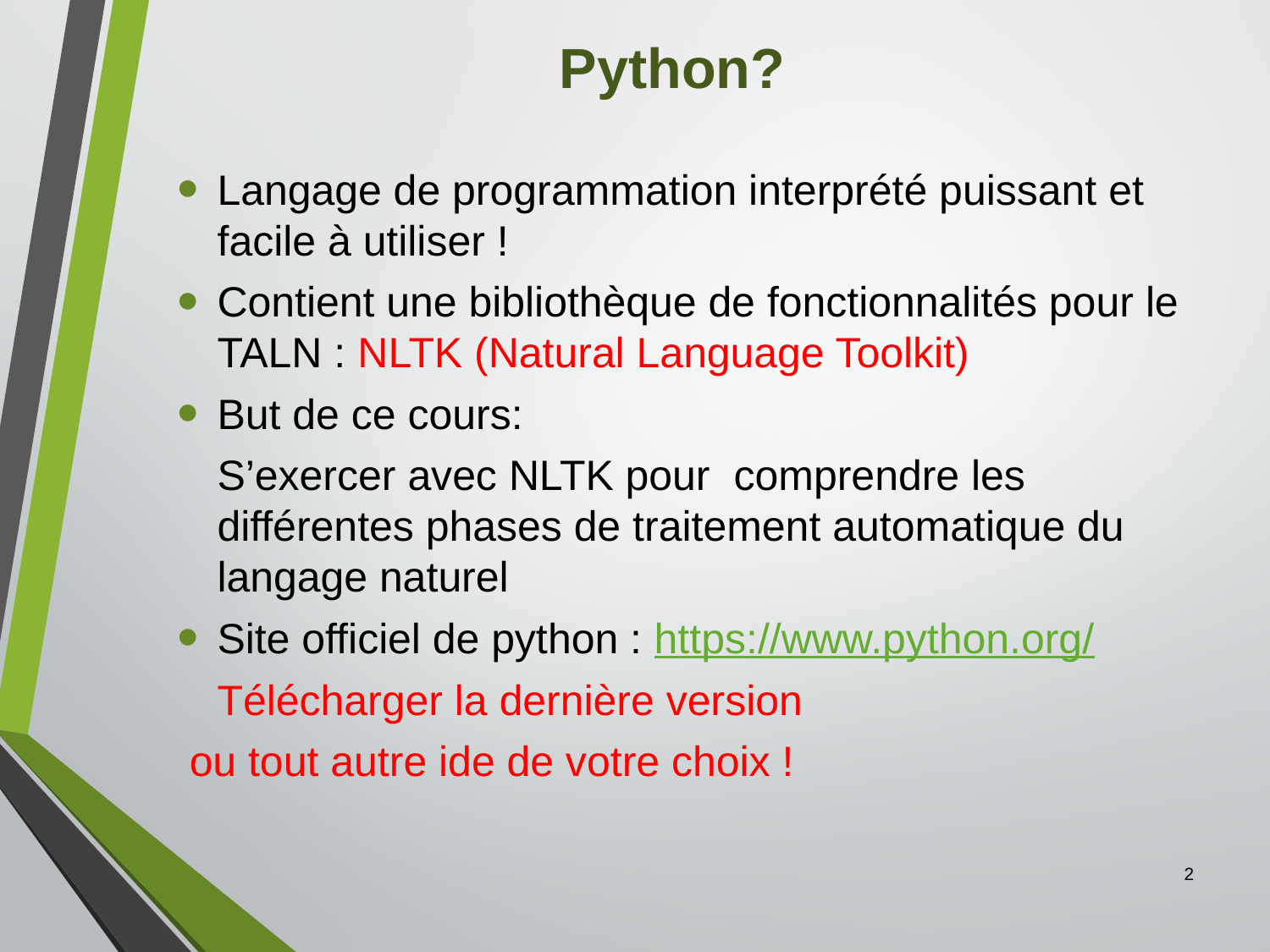

# Python?
Langage de programmation interprété puissant et facile à utiliser !
Contient une bibliothèque de fonctionnalités pour le TALN : NLTK (Natural Language Toolkit)
But de ce cours:
	S’exercer avec NLTK pour  comprendre les différentes phases de traitement automatique du langage naturel
Site officiel de python : https://www.python.org/
	Télécharger la dernière version
 ou tout autre ide de votre choix !

2